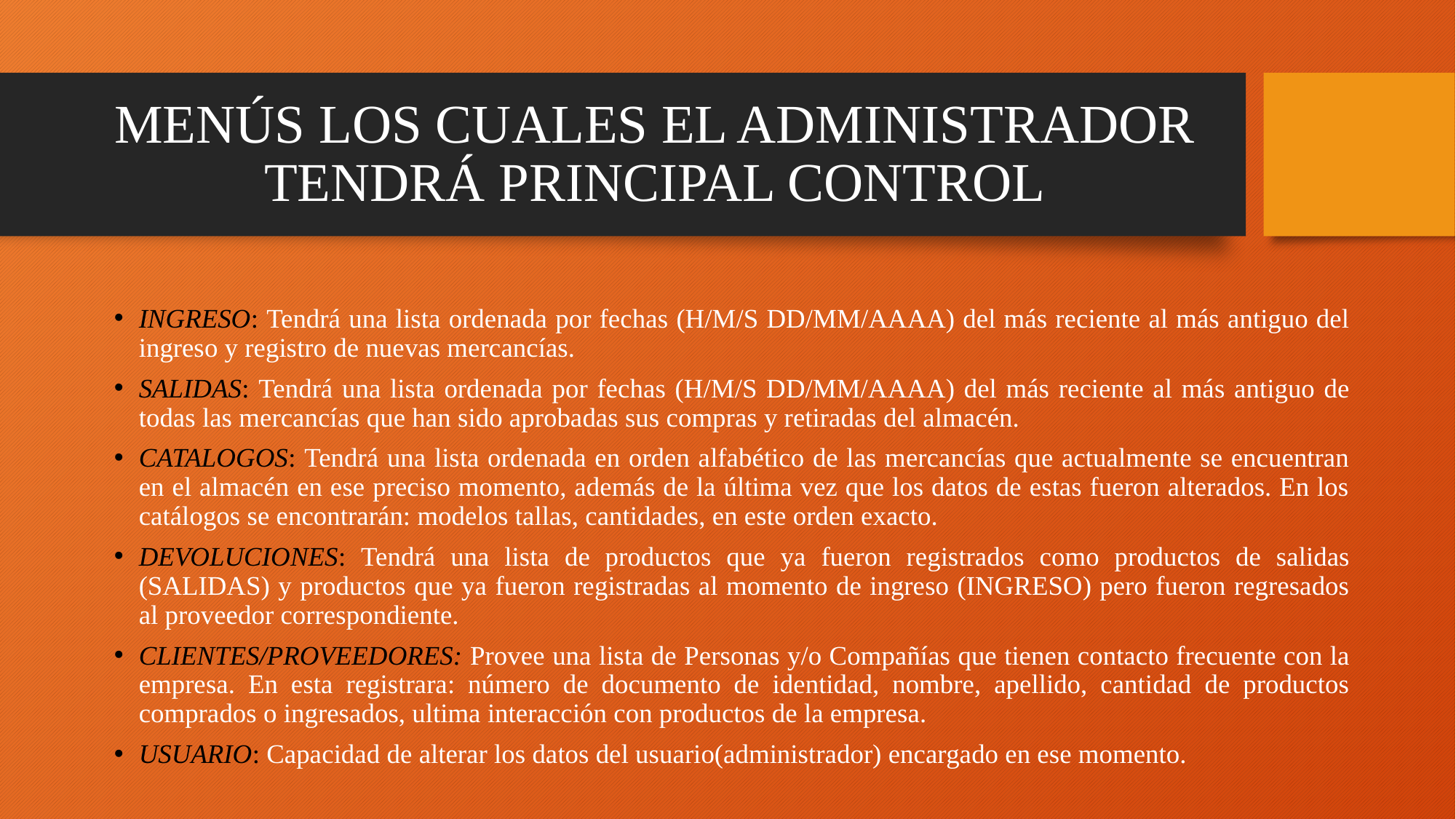

# MENÚS LOS CUALES EL ADMINISTRADOR TENDRÁ PRINCIPAL CONTROL
INGRESO: Tendrá una lista ordenada por fechas (H/M/S DD/MM/AAAA) del más reciente al más antiguo del ingreso y registro de nuevas mercancías.
SALIDAS: Tendrá una lista ordenada por fechas (H/M/S DD/MM/AAAA) del más reciente al más antiguo de todas las mercancías que han sido aprobadas sus compras y retiradas del almacén.
CATALOGOS: Tendrá una lista ordenada en orden alfabético de las mercancías que actualmente se encuentran en el almacén en ese preciso momento, además de la última vez que los datos de estas fueron alterados. En los catálogos se encontrarán: modelos tallas, cantidades, en este orden exacto.
DEVOLUCIONES: Tendrá una lista de productos que ya fueron registrados como productos de salidas (SALIDAS) y productos que ya fueron registradas al momento de ingreso (INGRESO) pero fueron regresados al proveedor correspondiente.
CLIENTES/PROVEEDORES: Provee una lista de Personas y/o Compañías que tienen contacto frecuente con la empresa. En esta registrara: número de documento de identidad, nombre, apellido, cantidad de productos comprados o ingresados, ultima interacción con productos de la empresa.
USUARIO: Capacidad de alterar los datos del usuario(administrador) encargado en ese momento.